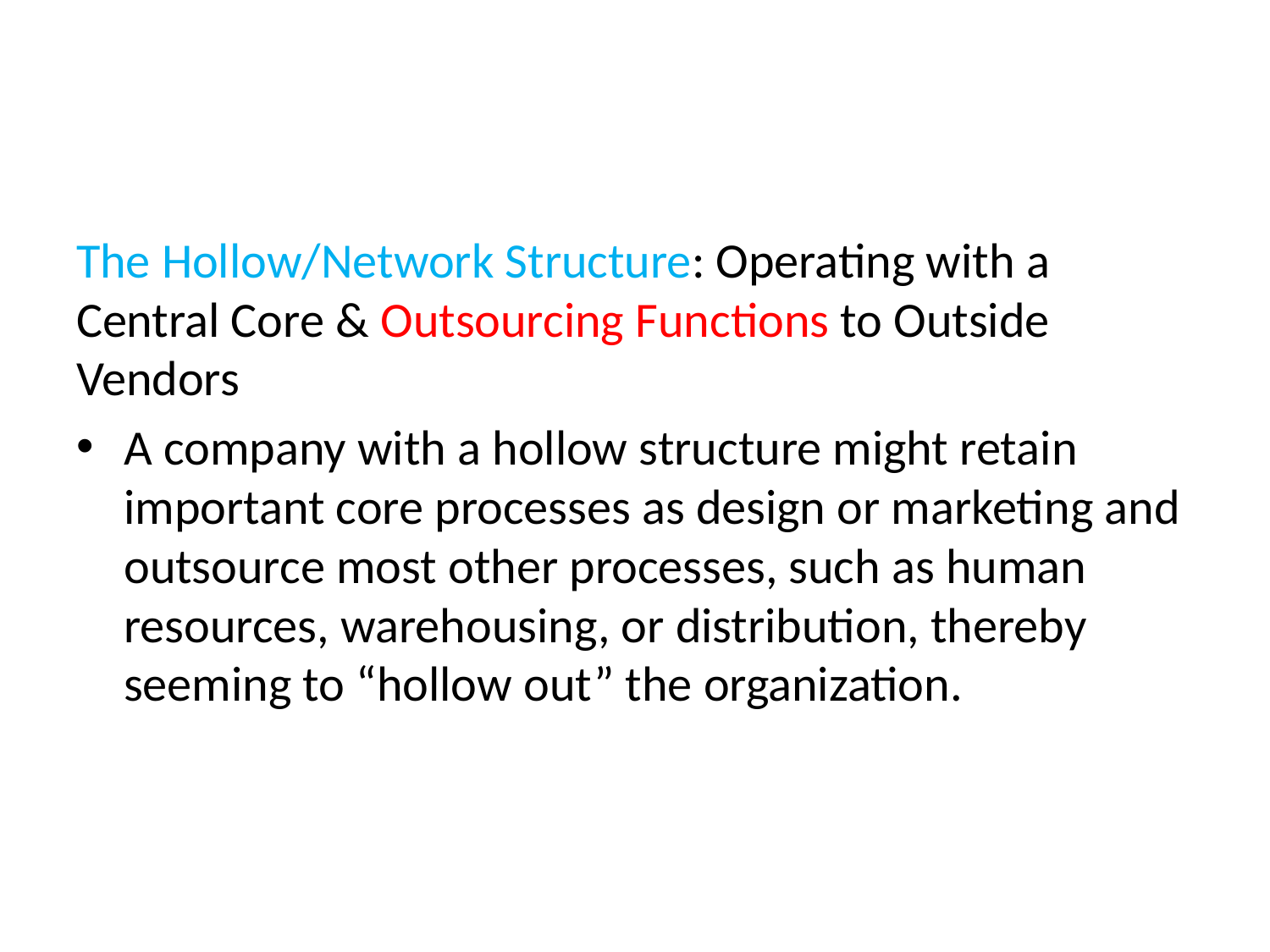

#
The Hollow/Network Structure: Operating with a Central Core & Outsourcing Functions to Outside Vendors
A company with a hollow structure might retain important core processes as design or marketing and outsource most other processes, such as human resources, warehousing, or distribution, thereby seeming to “hollow out” the organization.